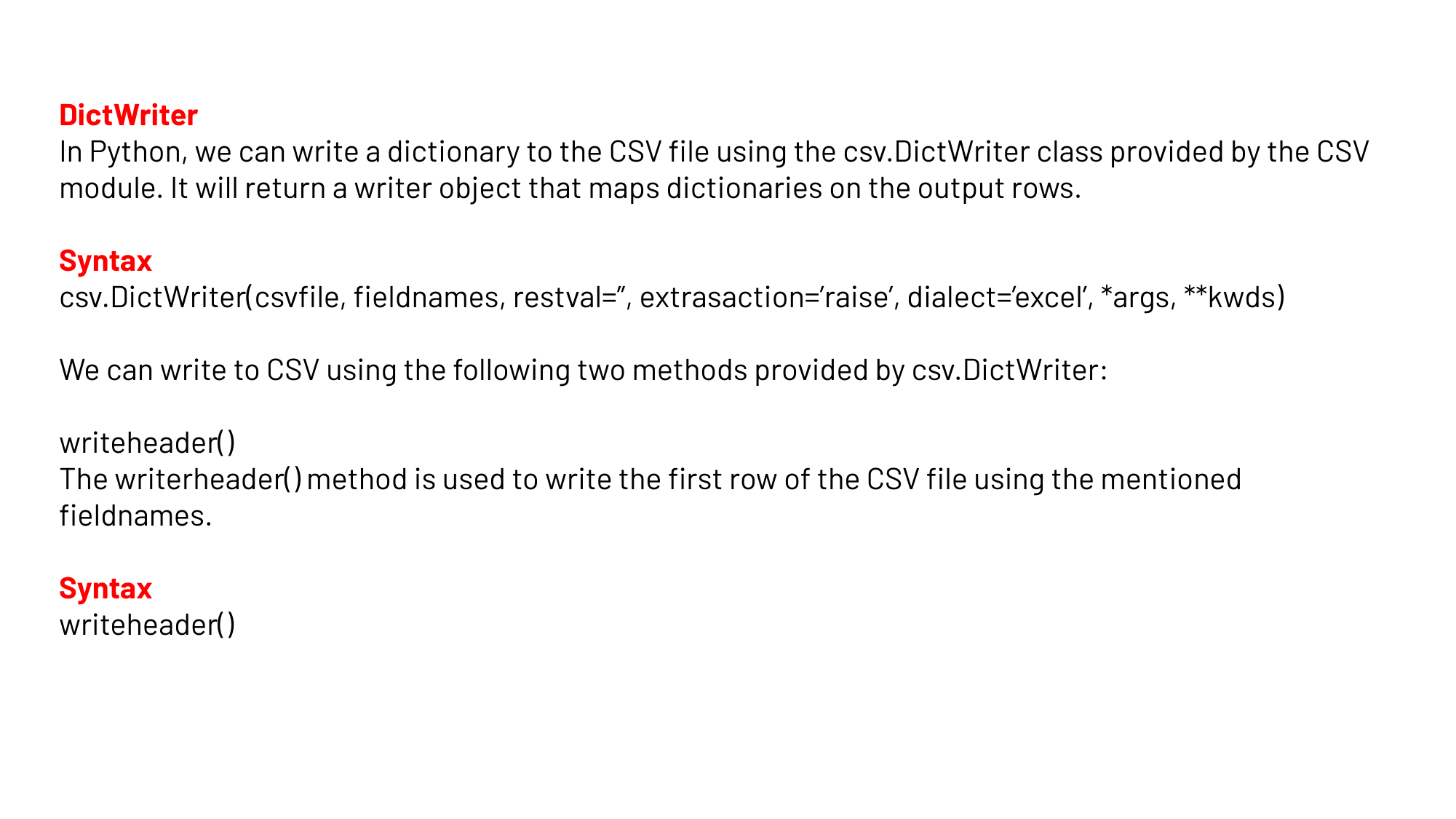

DictWriter
In Python, we can write a dictionary to the CSV file using the csv.DictWriter class provided by the CSV module. It will return a writer object that maps dictionaries on the output rows.

Syntax
csv.DictWriter(csvfile, fieldnames, restval=”, extrasaction=’raise’, dialect=’excel’, *args, **kwds)

We can write to CSV using the following two methods provided by csv.DictWriter:

writeheader()
The writerheader() method is used to write the first row of the CSV file using the mentioned fieldnames.

Syntax
writeheader()